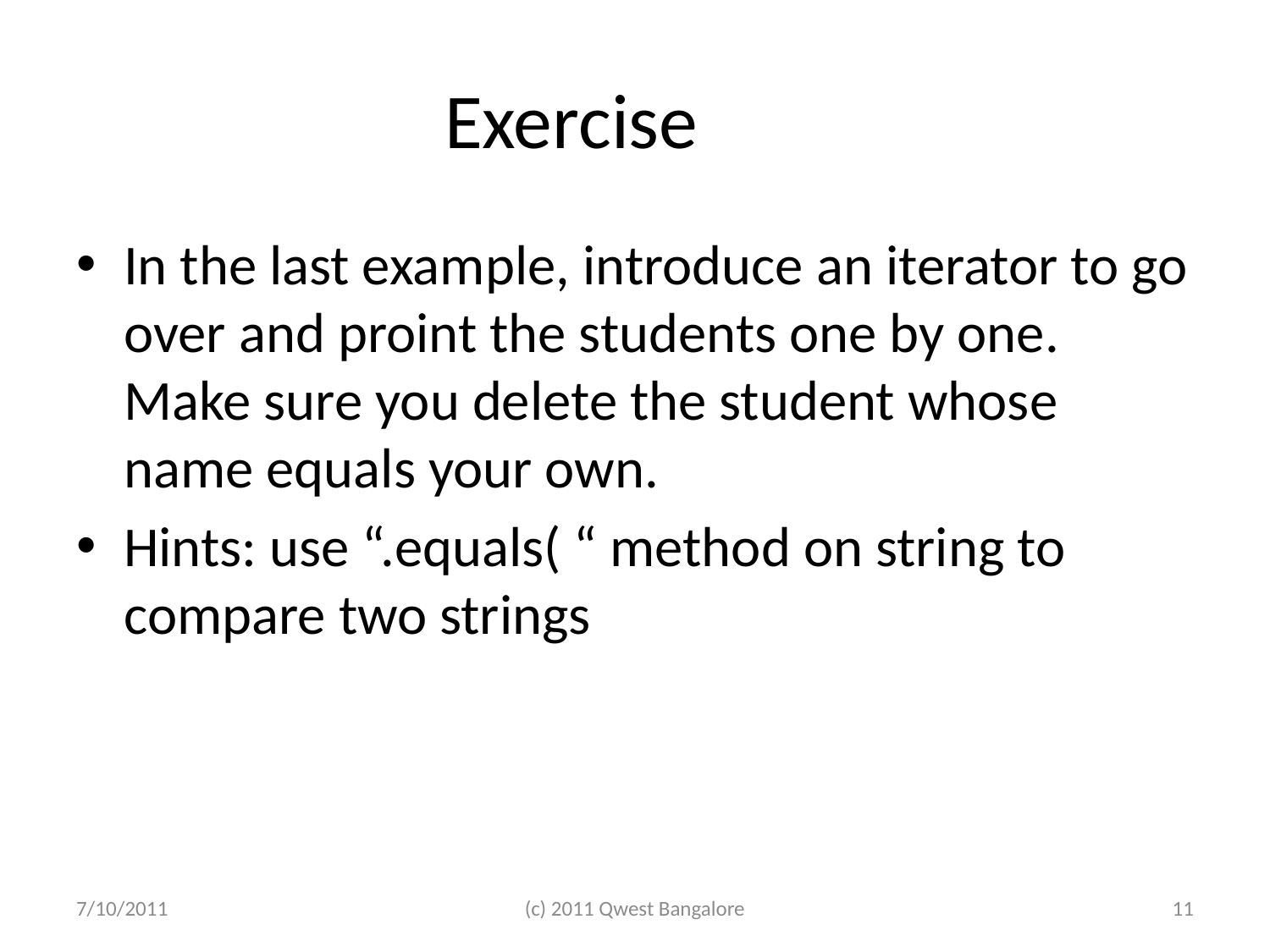

# Exercise
In the last example, introduce an iterator to go over and proint the students one by one. Make sure you delete the student whose name equals your own.
Hints: use “.equals( “ method on string to compare two strings
7/10/2011
(c) 2011 Qwest Bangalore
11